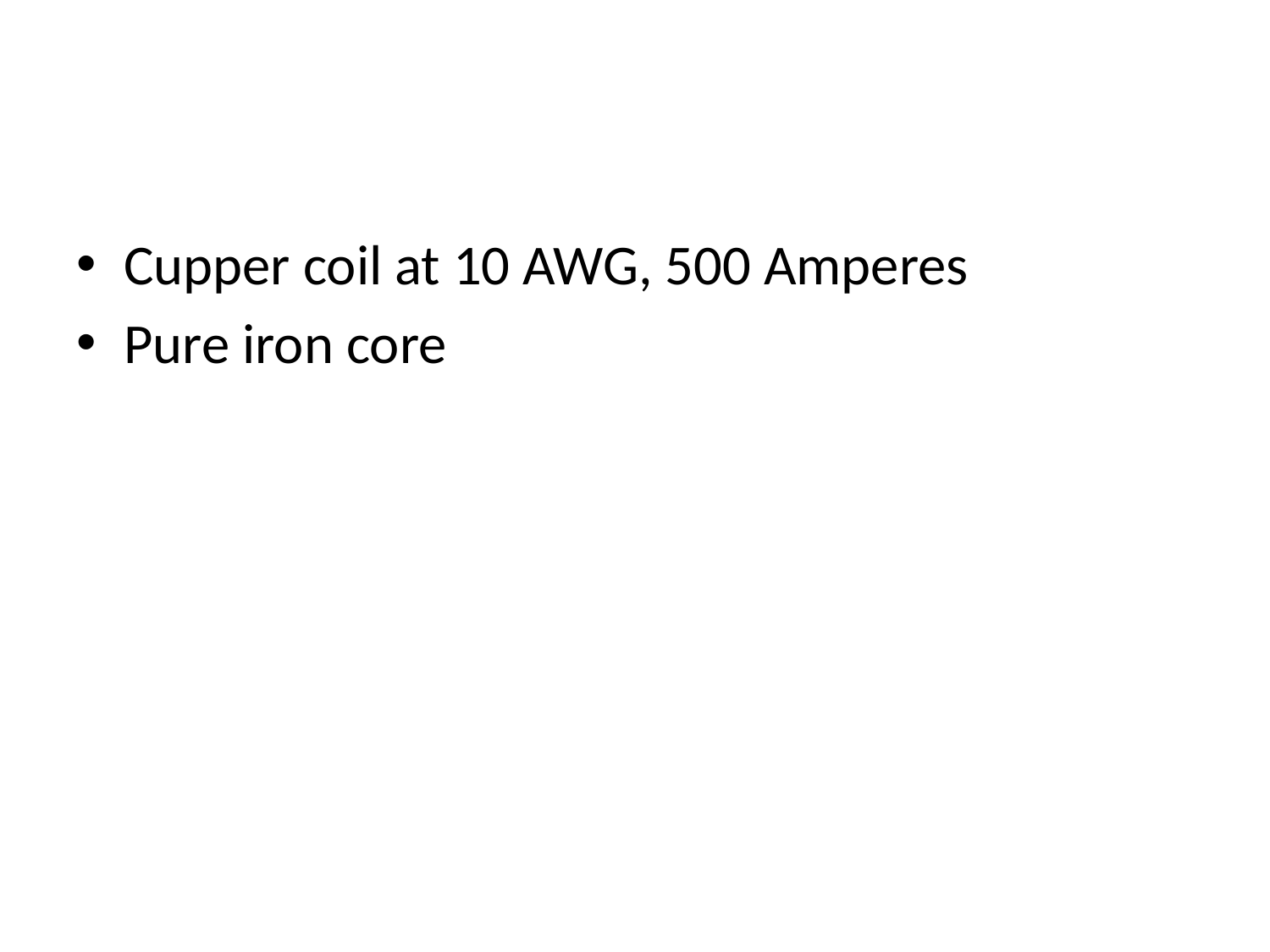

#
Cupper coil at 10 AWG, 500 Amperes
Pure iron core